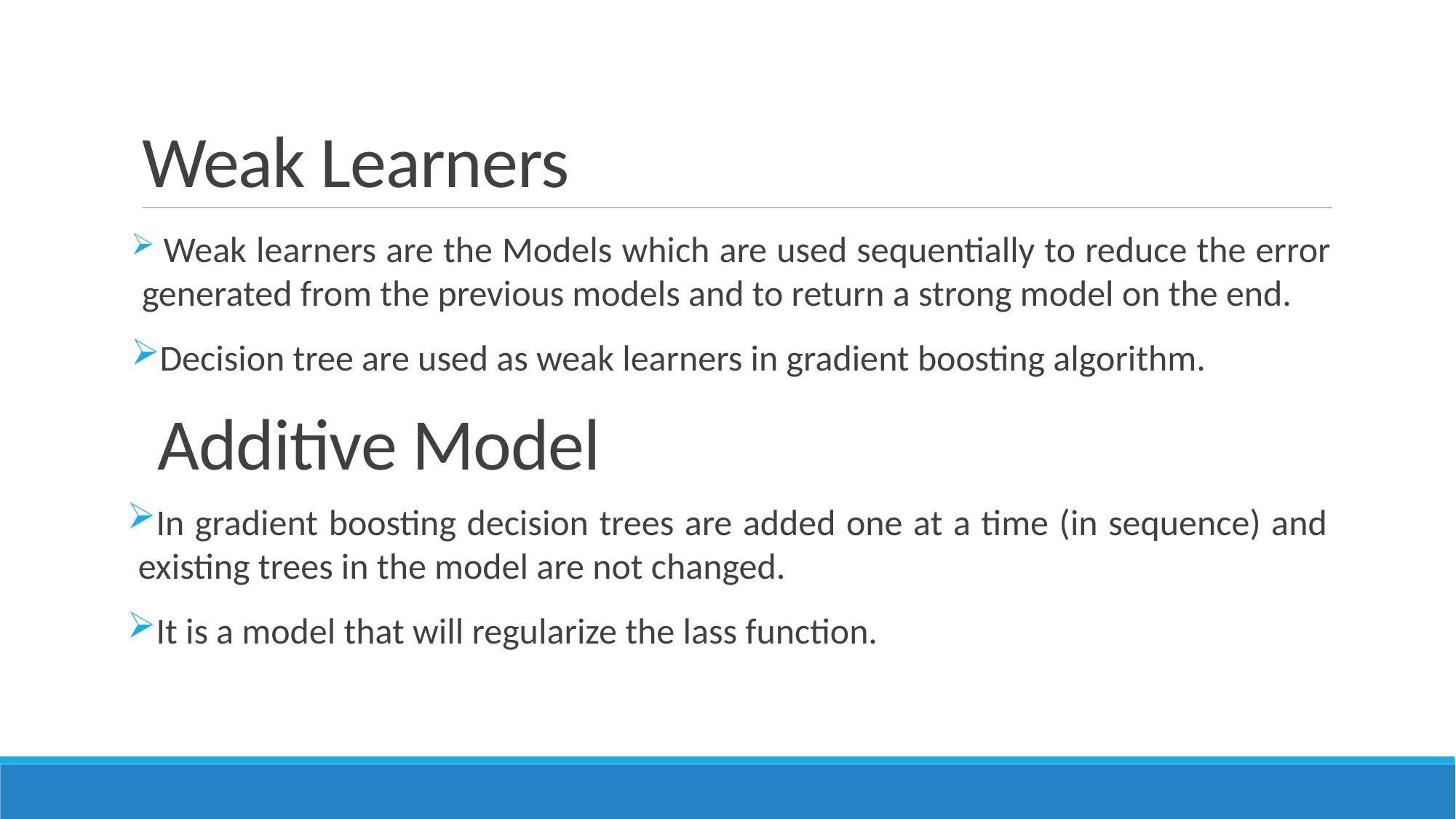

# Weak Learners
 Weak learners are the Models which are used sequentially to reduce the error generated from the previous models and to return a strong model on the end.
Decision tree are used as weak learners in gradient boosting algorithm.
Additive Model
In gradient boosting decision trees are added one at a time (in sequence) and existing trees in the model are not changed.
It is a model that will regularize the lass function.